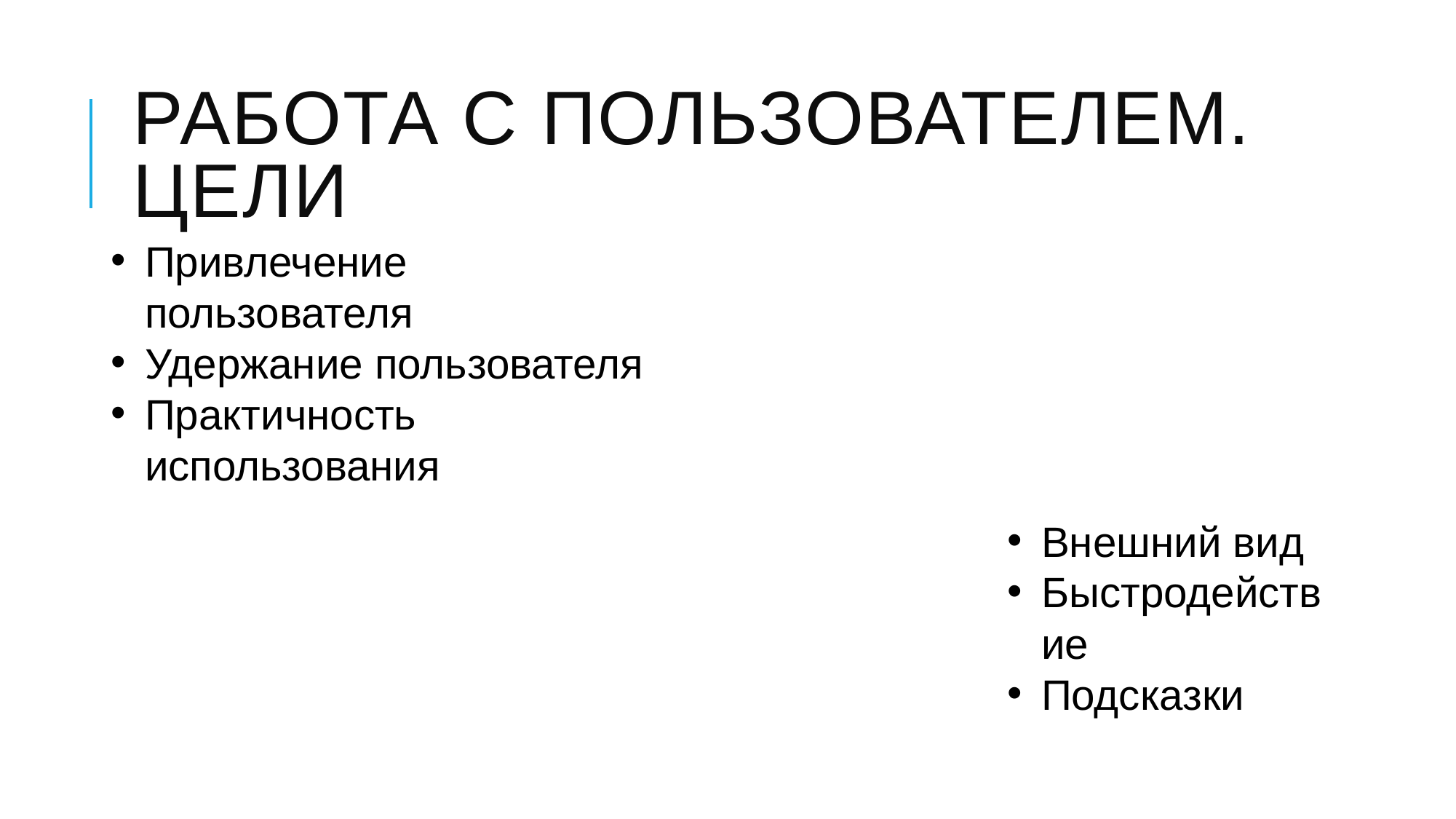

# Работа с пользователем. Цели
Привлечение пользователя
Удержание пользователя
Практичность использования
Внешний вид
Быстродействие
Подсказки